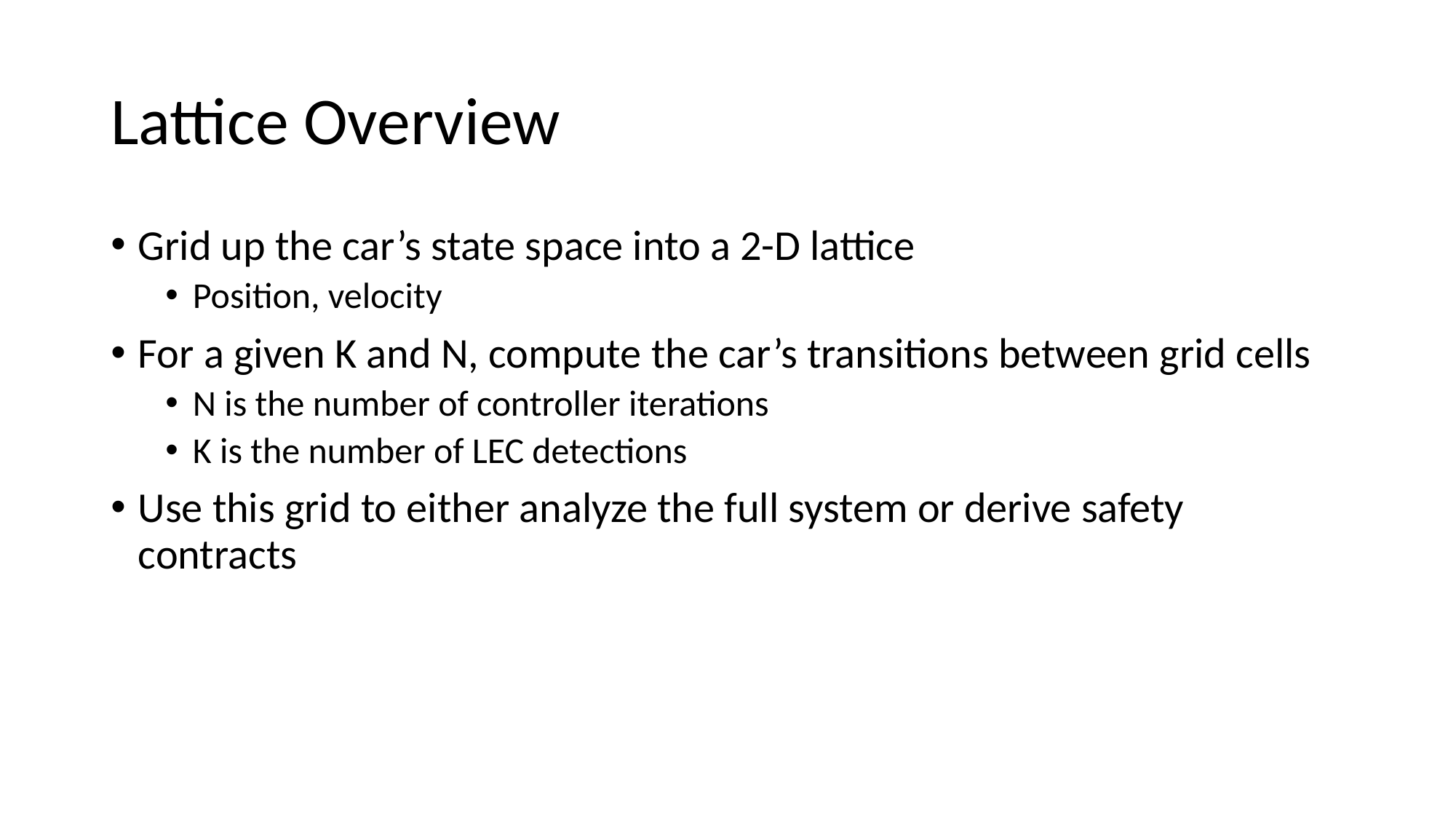

# Lattice Overview
Grid up the car’s state space into a 2-D lattice
Position, velocity
For a given K and N, compute the car’s transitions between grid cells
N is the number of controller iterations
K is the number of LEC detections
Use this grid to either analyze the full system or derive safety contracts